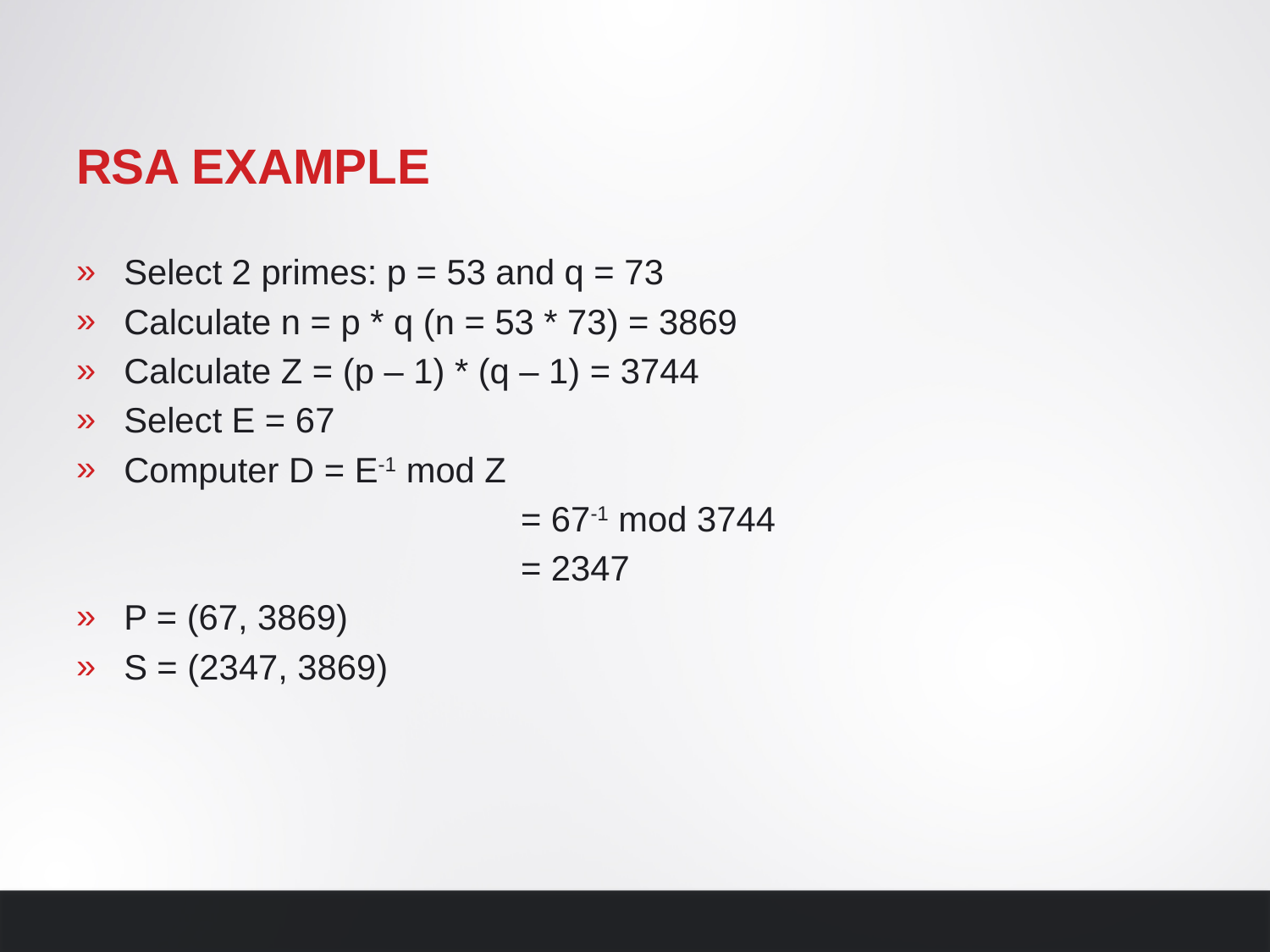

# RSA Example
Select 2 primes: p = 53 and q = 73
Calculate n = p * q (n = 53 * 73) = 3869
Calculate Z = (p – 1) * (q – 1) = 3744
Select E = 67
Computer D = E-1 mod Z
			= 67-1 mod 3744
			= 2347
P = (67, 3869)
S = (2347, 3869)